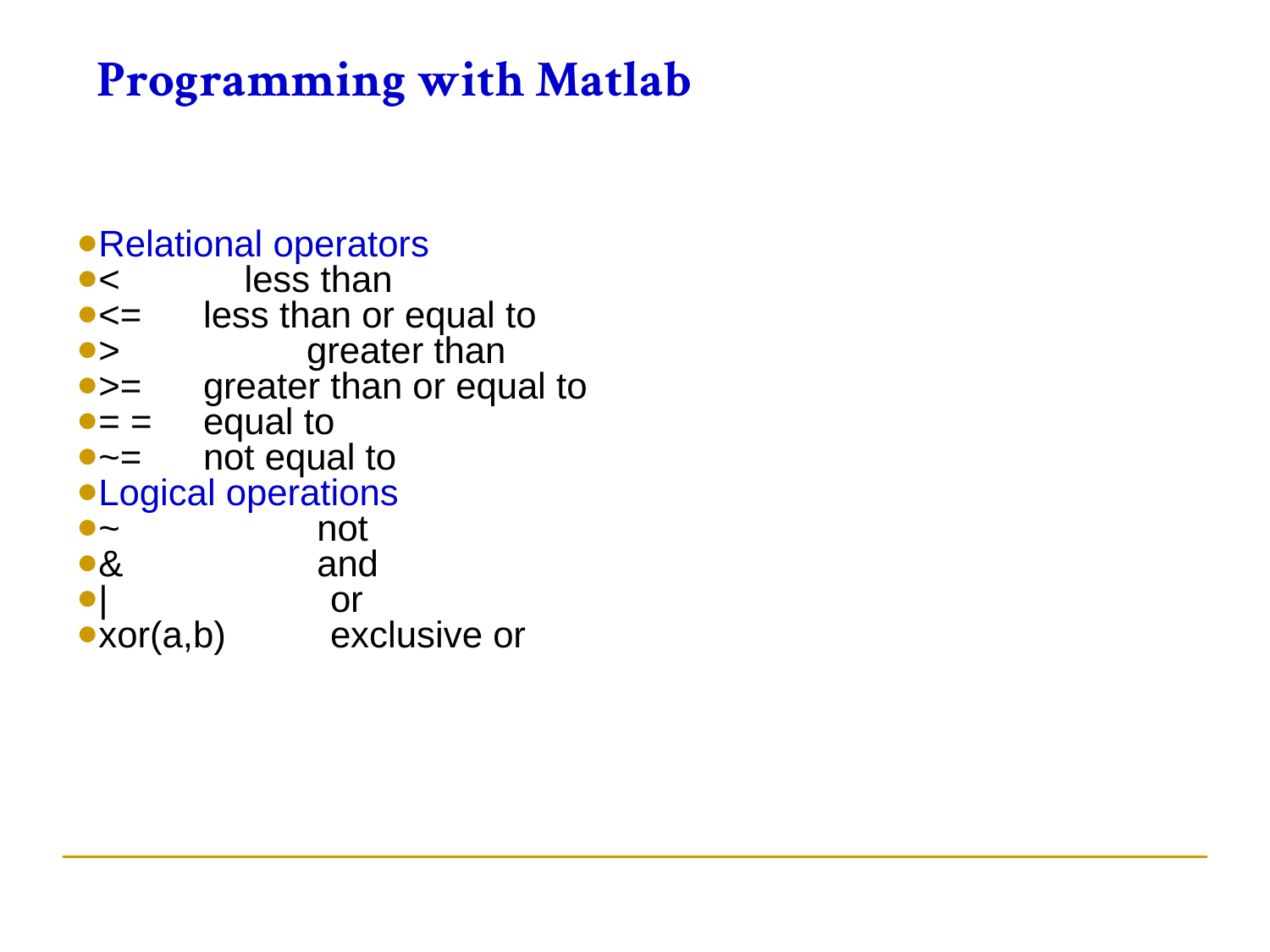

# Programming with Matlab
Relational operators
<            less than
<=	less than or equal to
>	          greater than
>=	greater than or equal to
= =	equal to
~=	not equal to
Logical operations
~	           not
&	           and
|		or
xor(a,b)	exclusive or